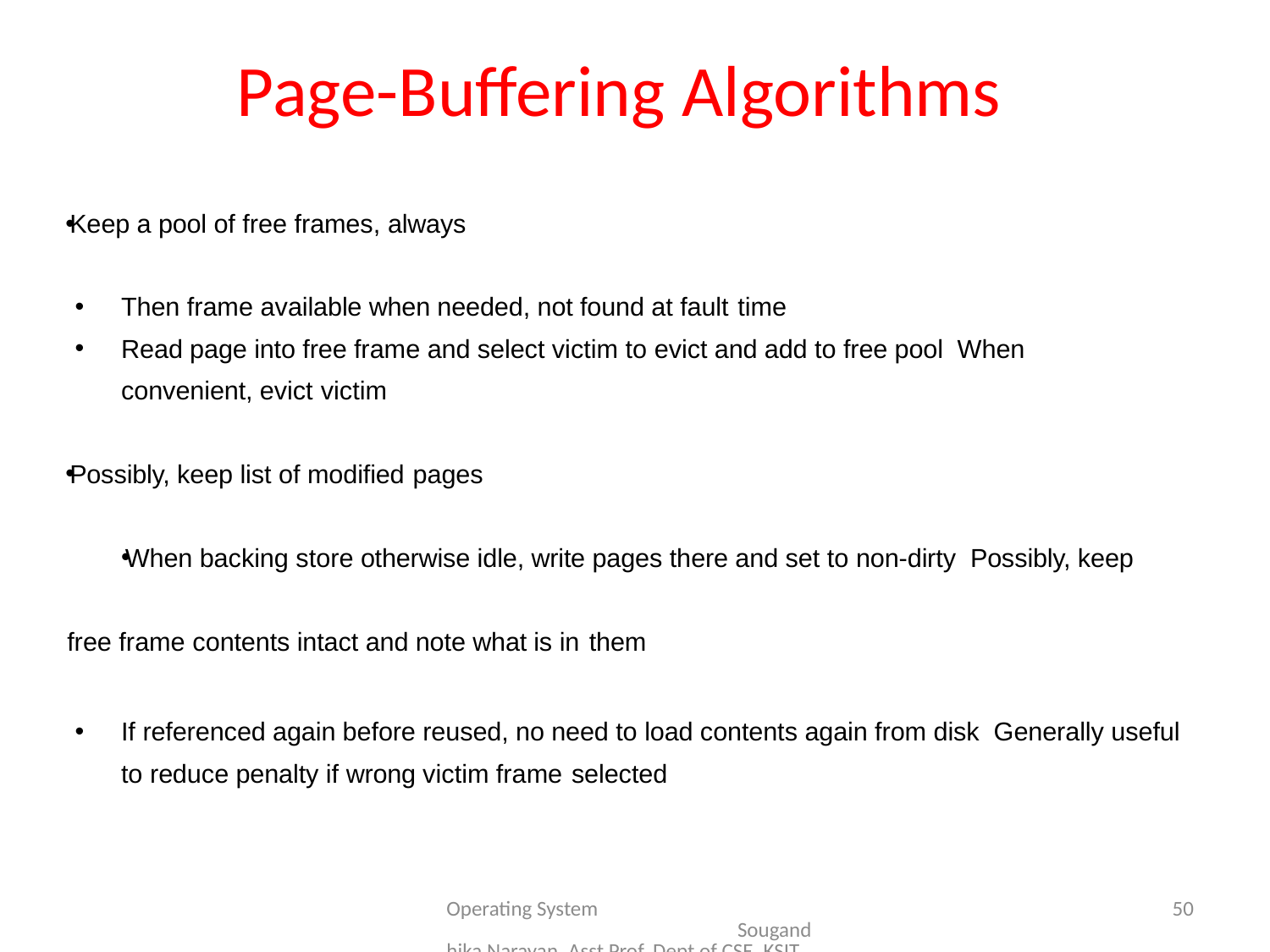

# Page-Buffering Algorithms

Keep a pool of free frames, always

Then frame available when needed, not found at fault time
Read page into free frame and select victim to evict and add to free pool  When convenient, evict victim

Possibly, keep list of modified pages
When backing store otherwise idle, write pages there and set to non-dirty  Possibly, keep free frame contents intact and note what is in them

If referenced again before reused, no need to load contents again from disk  Generally useful to reduce penalty if wrong victim frame selected

Operating System                                                                                                          Sougandhika Narayan, Asst Prof, Dept of CSE, KSIT
50